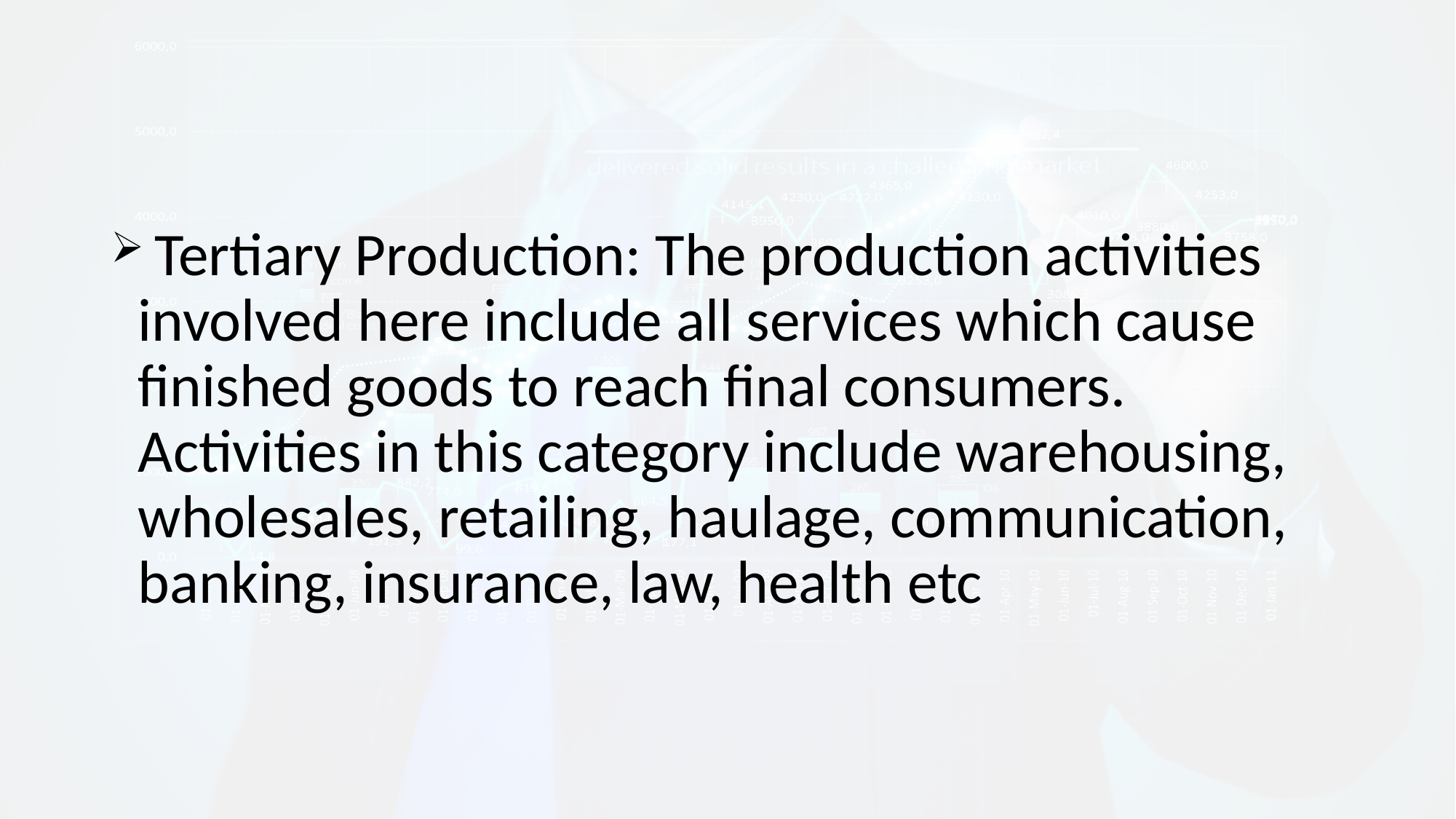

Tertiary Production: The production activities involved here include all services which cause finished goods to reach final consumers. Activities in this category include warehousing, wholesales, retailing, haulage, communication, banking, insurance, law, health etc